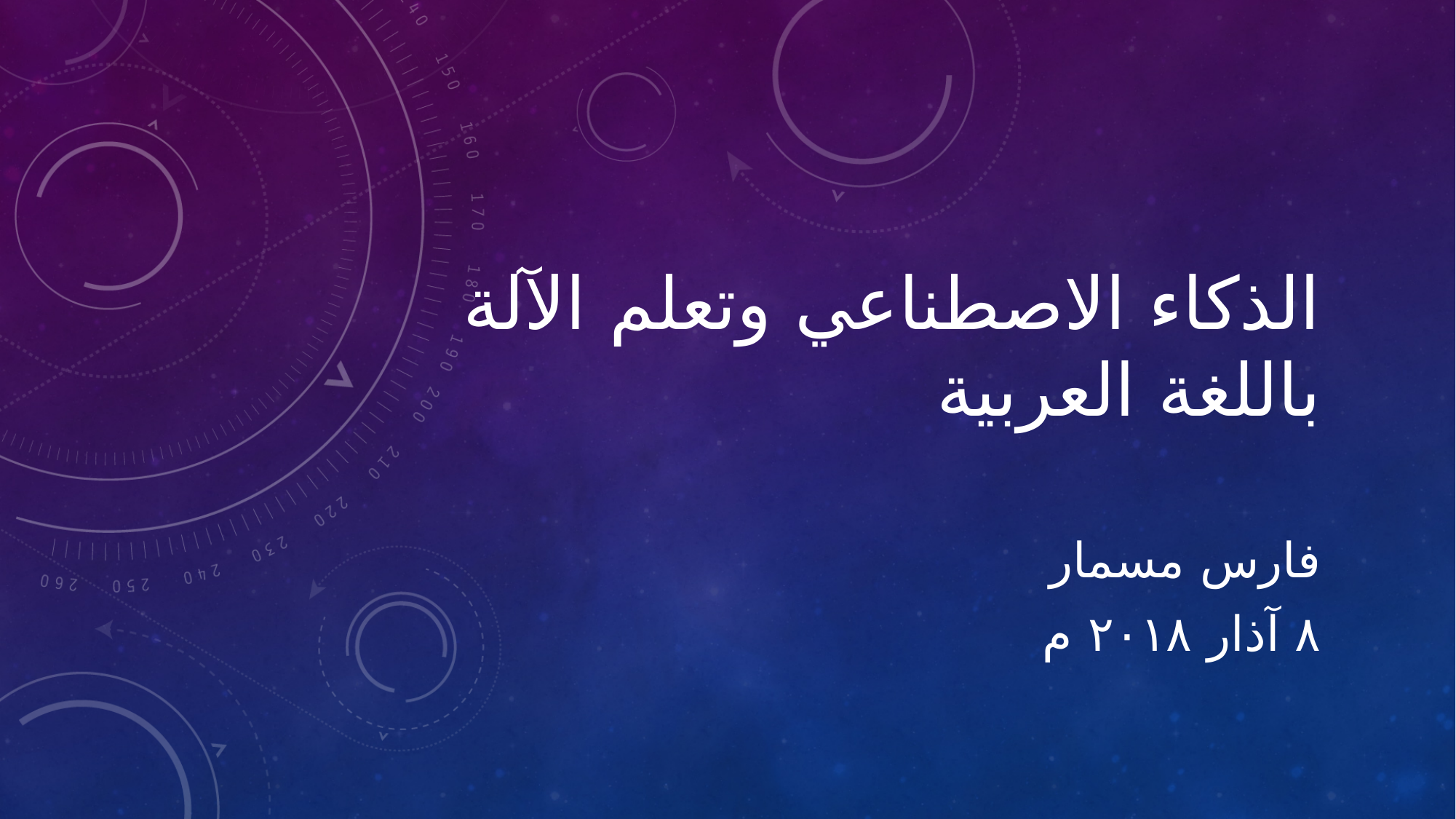

# الذكاء الاصطناعي وتعلم الآلة باللغة العربية
فارس مسمار
٨ آذار ٢٠١٨ م